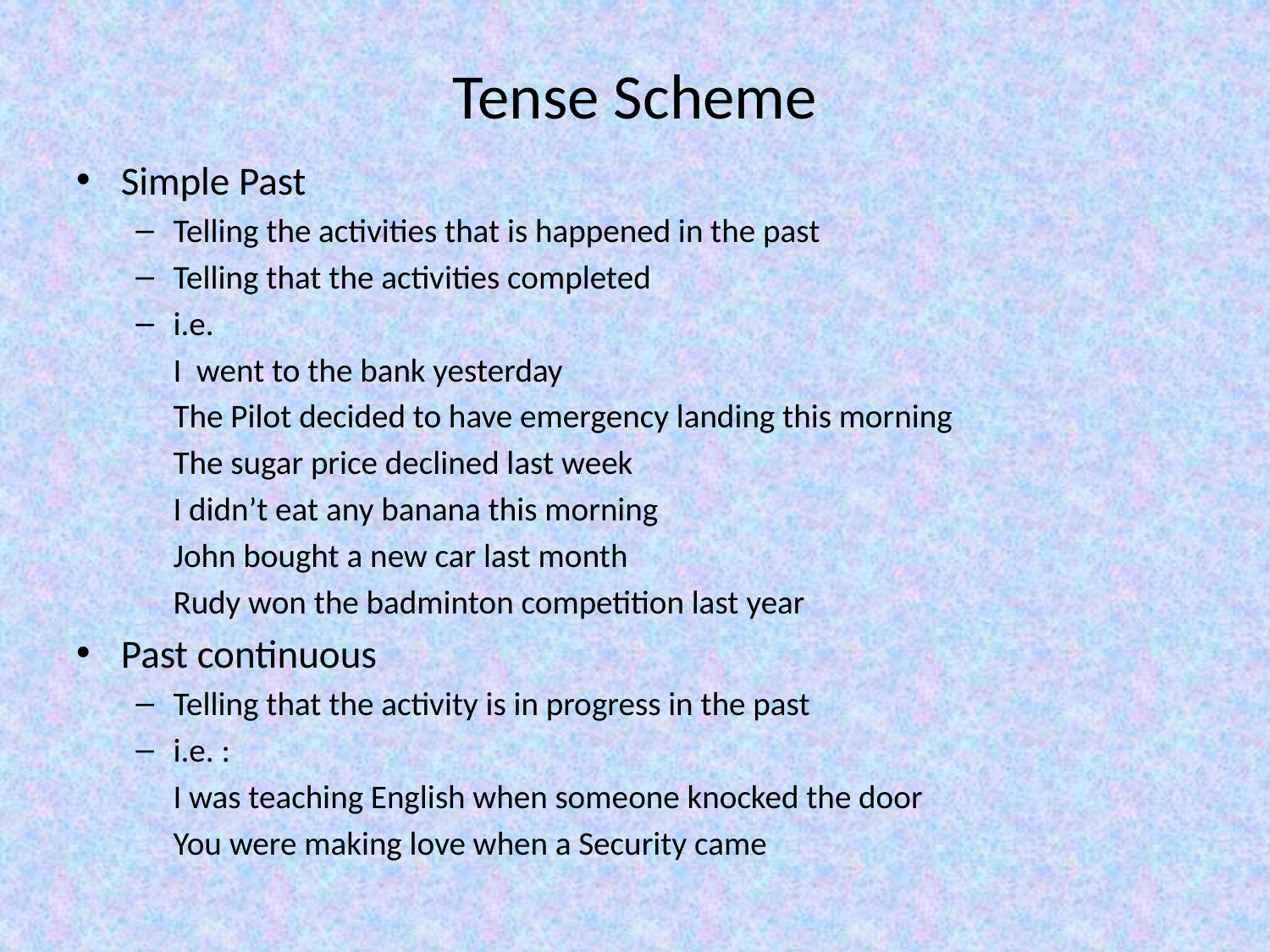

# Tense Scheme
Simple Past
Telling the activities that is happened in the past
Telling that the activities completed
i.e.
	I  went to the bank yesterday
	The Pilot decided to have emergency landing this morning
	The sugar price declined last week
	I didn’t eat any banana this morning
	John bought a new car last month
	Rudy won the badminton competition last year
Past continuous
Telling that the activity is in progress in the past
i.e. :
	I was teaching English when someone knocked the door
	You were making love when a Security came